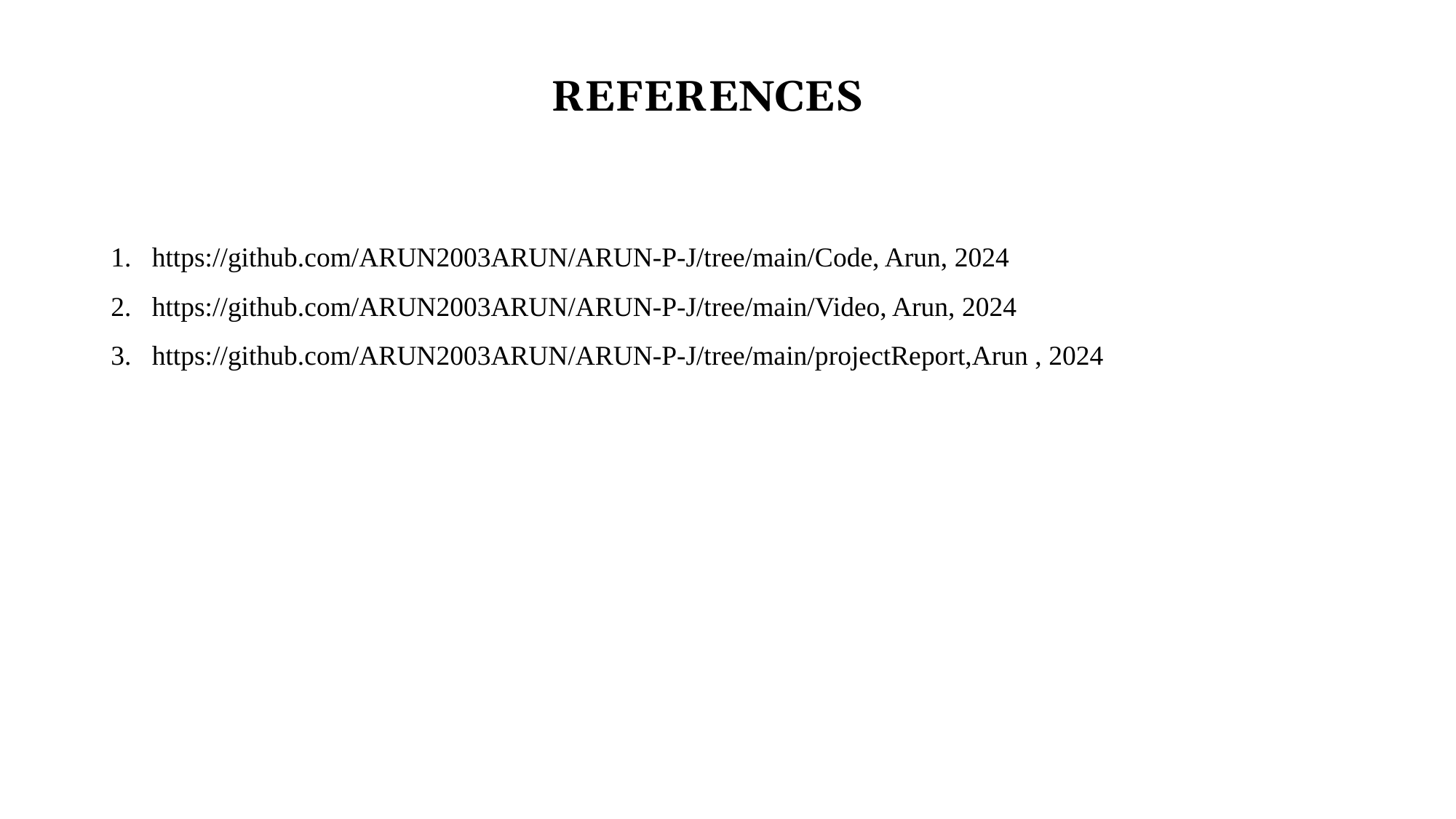

# REFERENCES
https://github.com/ARUN2003ARUN/ARUN-P-J/tree/main/Code, Arun, 2024
https://github.com/ARUN2003ARUN/ARUN-P-J/tree/main/Video, Arun, 2024
https://github.com/ARUN2003ARUN/ARUN-P-J/tree/main/projectReport,Arun , 2024